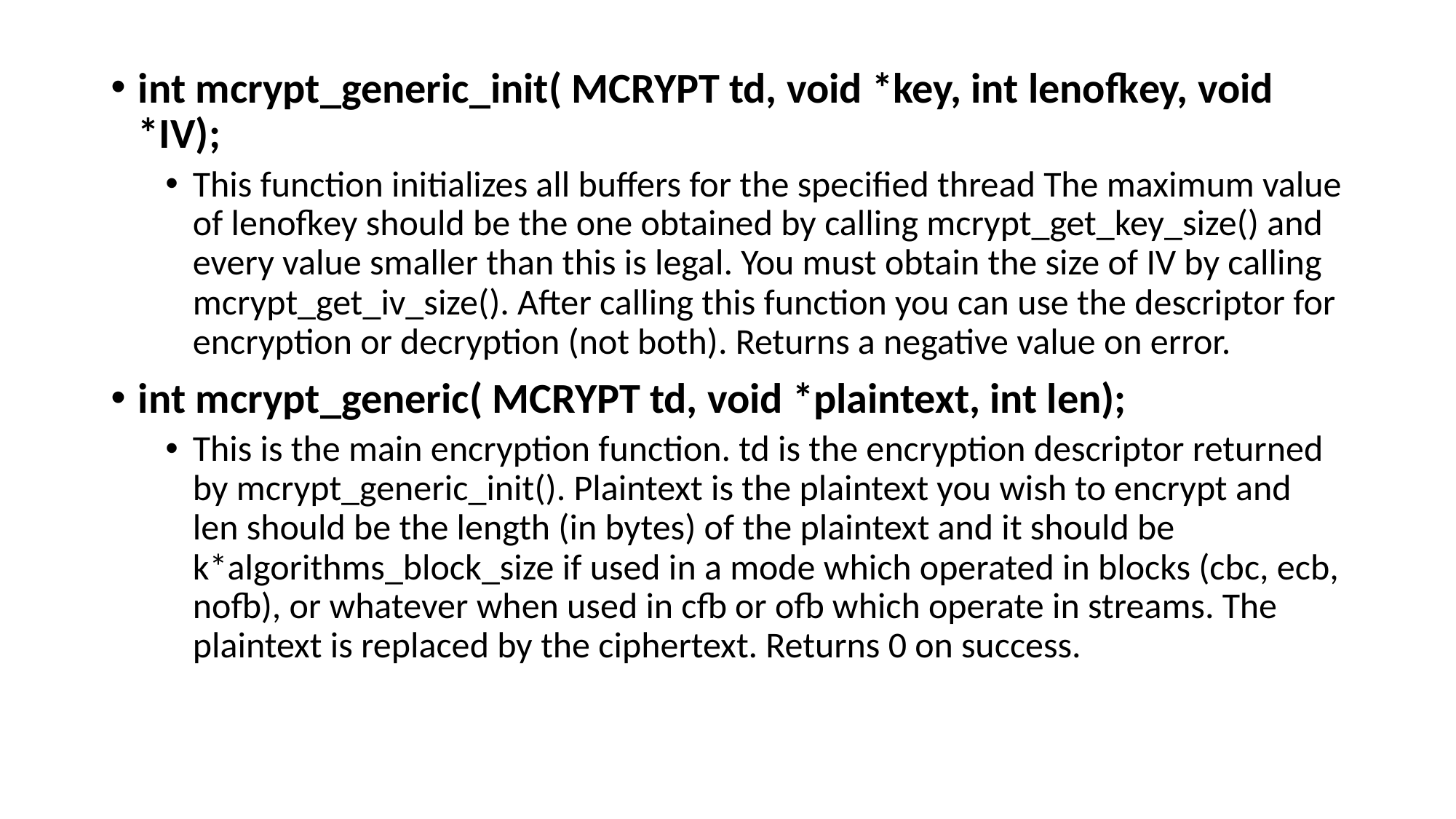

int mcrypt_generic_init( MCRYPT td, void *key, int lenofkey, void *IV);
This function initializes all buffers for the specified thread The maximum value of lenofkey should be the one obtained by calling mcrypt_get_key_size() and every value smaller than this is legal. You must obtain the size of IV by calling mcrypt_get_iv_size(). After calling this function you can use the descriptor for encryption or decryption (not both). Returns a negative value on error.
int mcrypt_generic( MCRYPT td, void *plaintext, int len);
This is the main encryption function. td is the encryption descriptor returned by mcrypt_generic_init(). Plaintext is the plaintext you wish to encrypt and len should be the length (in bytes) of the plaintext and it should be k*algorithms_block_size if used in a mode which operated in blocks (cbc, ecb, nofb), or whatever when used in cfb or ofb which operate in streams. The plaintext is replaced by the ciphertext. Returns 0 on success.